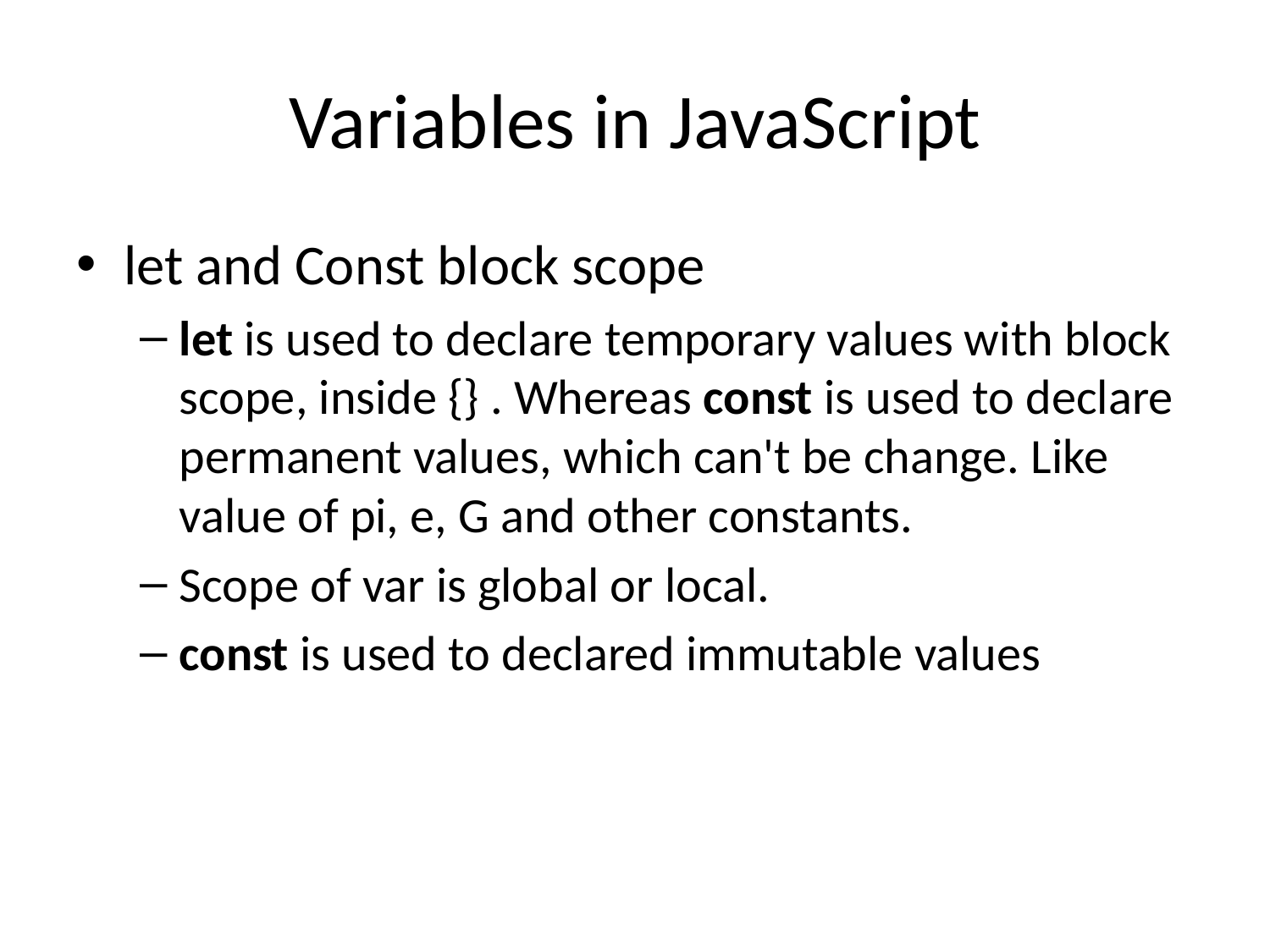

# Variables in JavaScript
let and Const block scope
let is used to declare temporary values with block scope, inside {} . Whereas const is used to declare permanent values, which can't be change. Like value of pi, e, G and other constants.
Scope of var is global or local.
const is used to declared immutable values